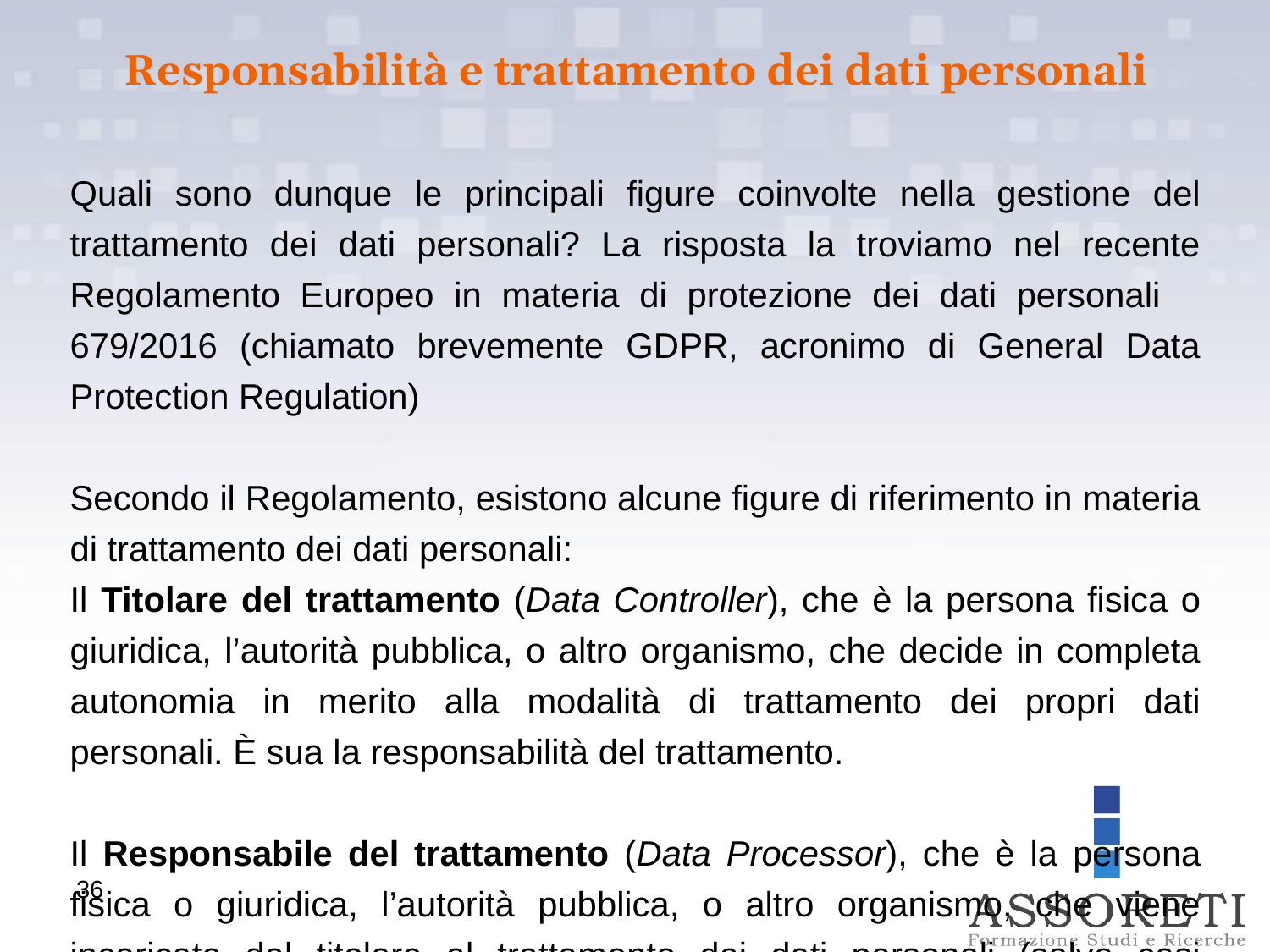

Responsabilità e trattamento dei dati personali
Quali sono dunque le principali figure coinvolte nella gestione del trattamento dei dati personali? La risposta la troviamo nel recente Regolamento Europeo in materia di protezione dei dati personali   679/2016 (chiamato brevemente GDPR, acronimo di General Data Protection Regulation)

Secondo il Regolamento, esistono alcune figure di riferimento in materia di trattamento dei dati personali:
Il Titolare del trattamento (Data Controller), che è la persona fisica o giuridica, l’autorità pubblica, o altro organismo, che decide in completa autonomia in merito alla modalità di trattamento dei propri dati personali. È sua la responsabilità del trattamento.

Il Responsabile del trattamento (Data Processor), che è la persona fisica o giuridica, l’autorità pubblica, o altro organismo, che viene incaricato dal titolare al trattamento dei dati personali (salvo casi specifici previsti dalla normativa).
36